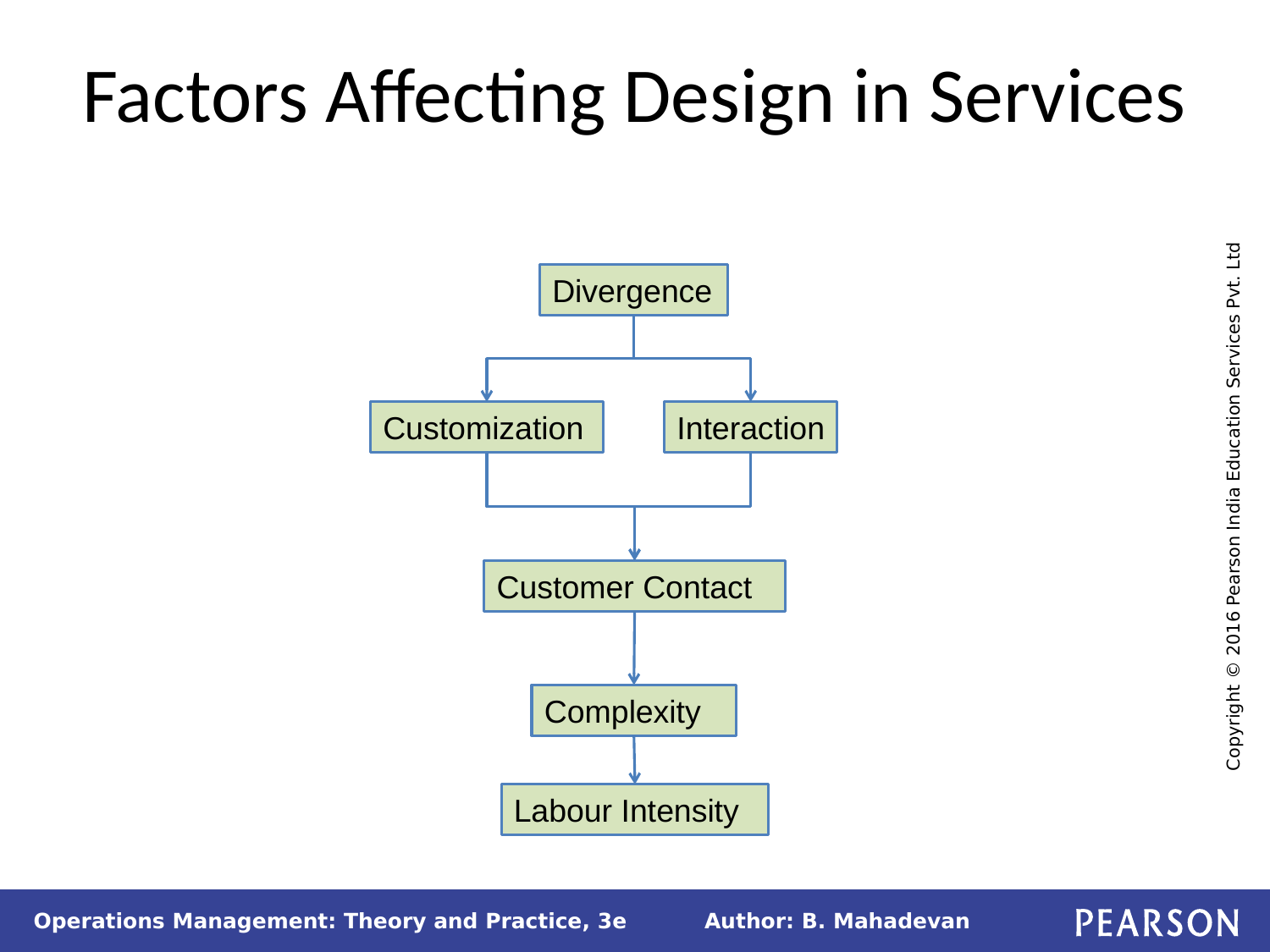

# Factors Affecting Design in Services
Divergence
Customization
Interaction
Customer Contact
Complexity
Labour Intensity